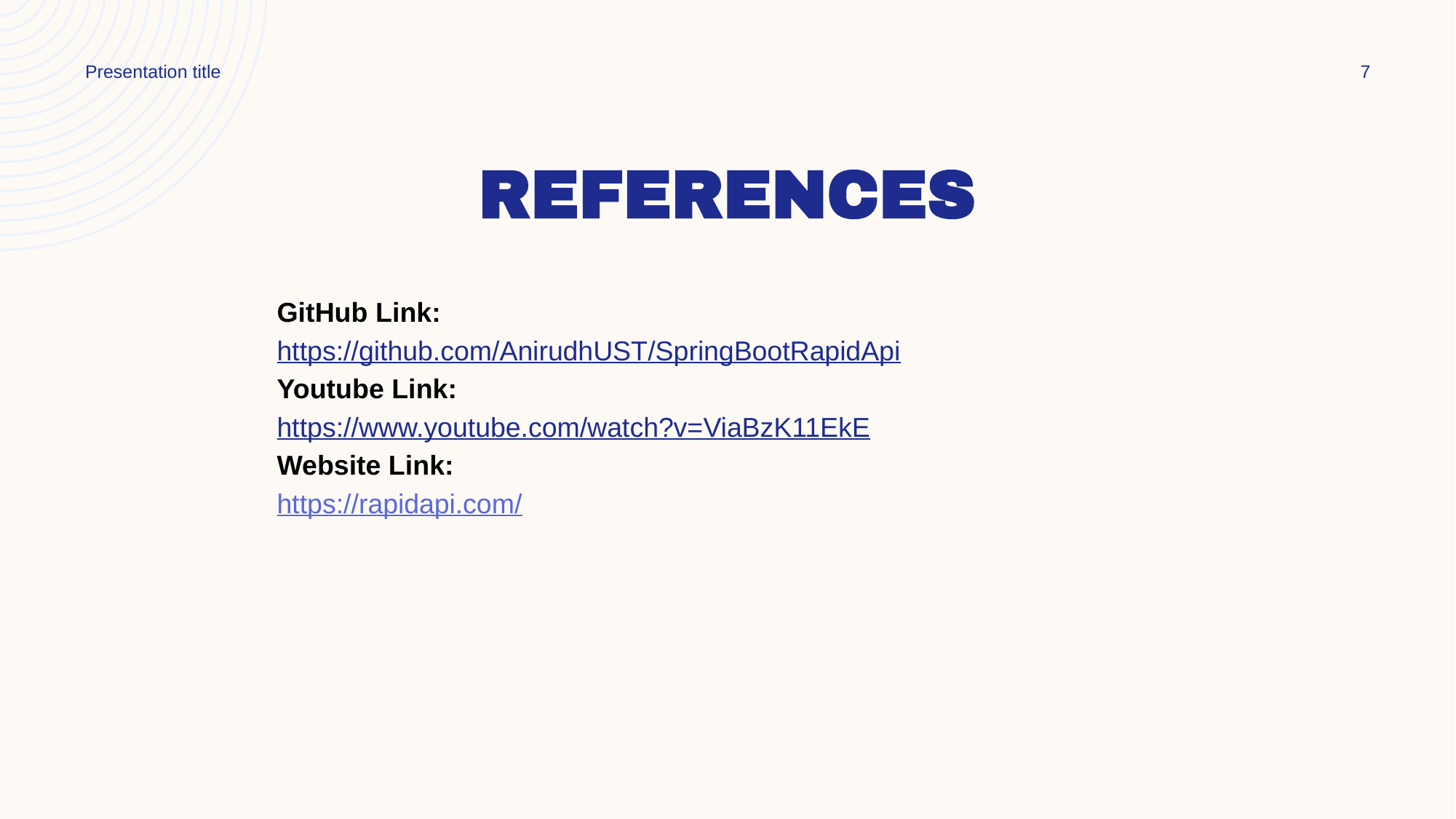

Presentation title
7
# References

GitHub Link:
https://github.com/AnirudhUST/SpringBootRapidApi
Youtube Link:
https://www.youtube.com/watch?v=ViaBzK11EkE
Website Link:
https://rapidapi.com/